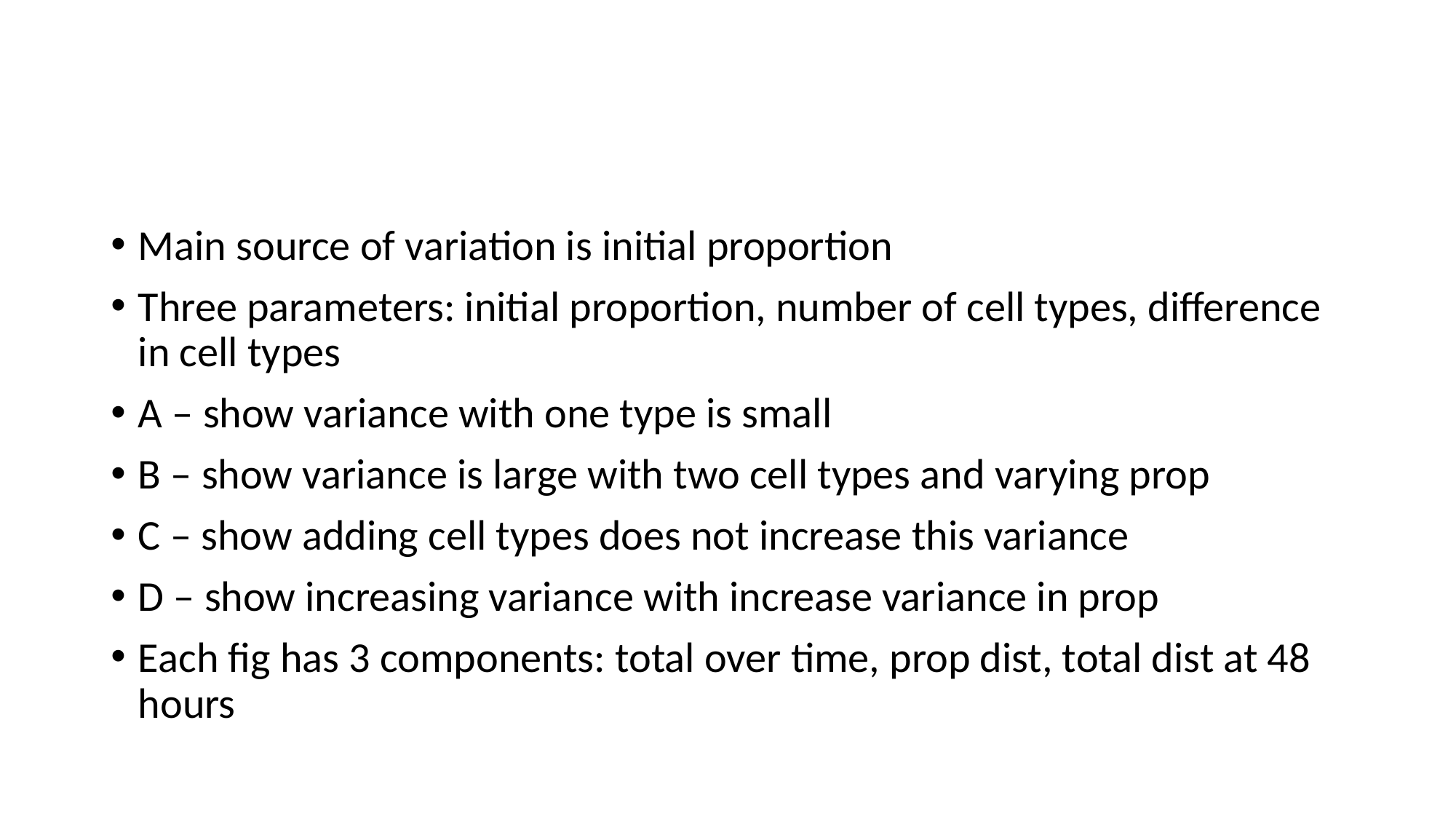

Main source of variation is initial proportion
Three parameters: initial proportion, number of cell types, difference in cell types
A – show variance with one type is small
B – show variance is large with two cell types and varying prop
C – show adding cell types does not increase this variance
D – show increasing variance with increase variance in prop
Each fig has 3 components: total over time, prop dist, total dist at 48 hours